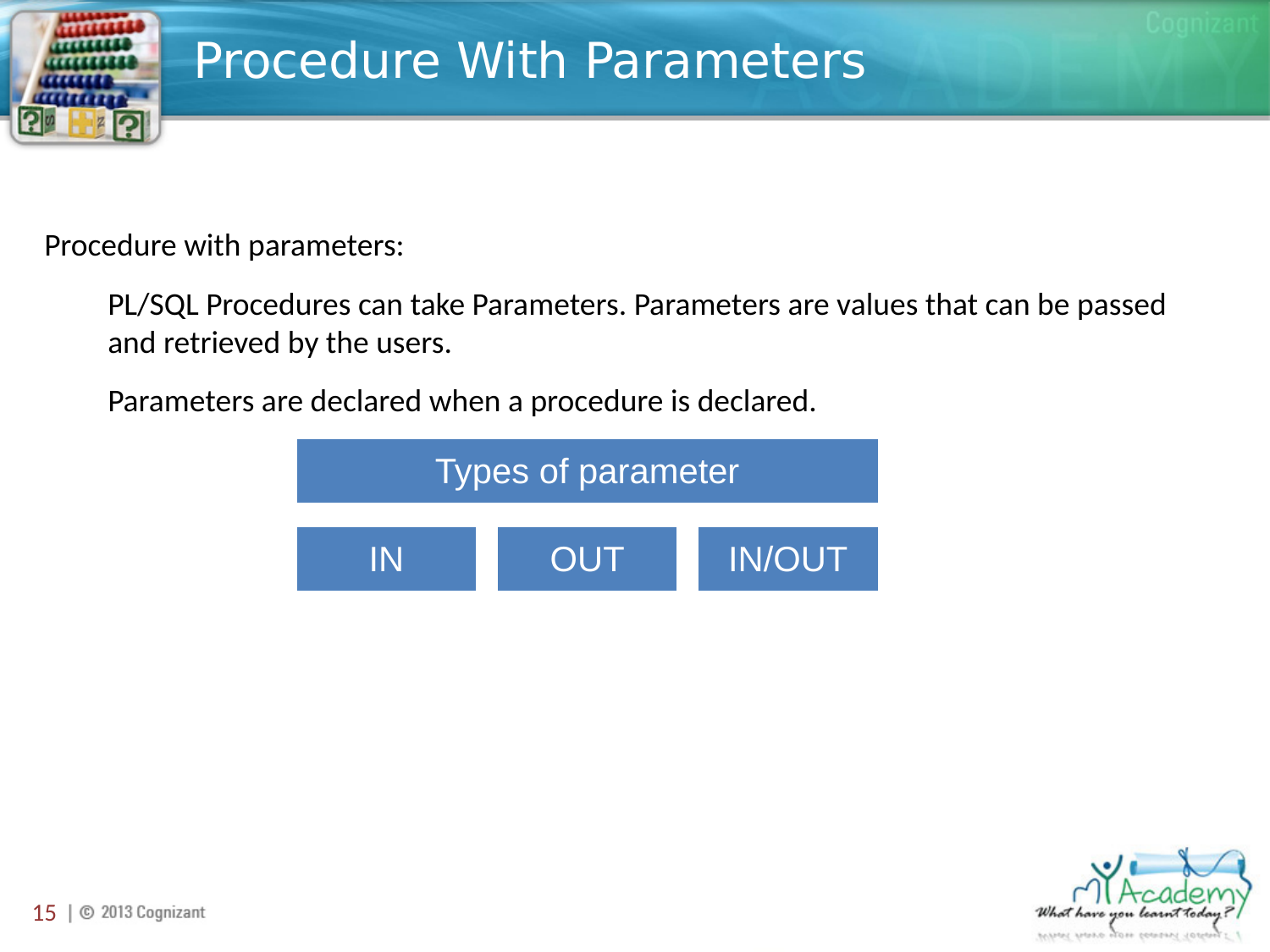

# Procedure With Parameters
Procedure with parameters:
PL/SQL Procedures can take Parameters. Parameters are values that can be passed and retrieved by the users.
Parameters are declared when a procedure is declared.
Types of parameter
IN
OUT
IN/OUT
15